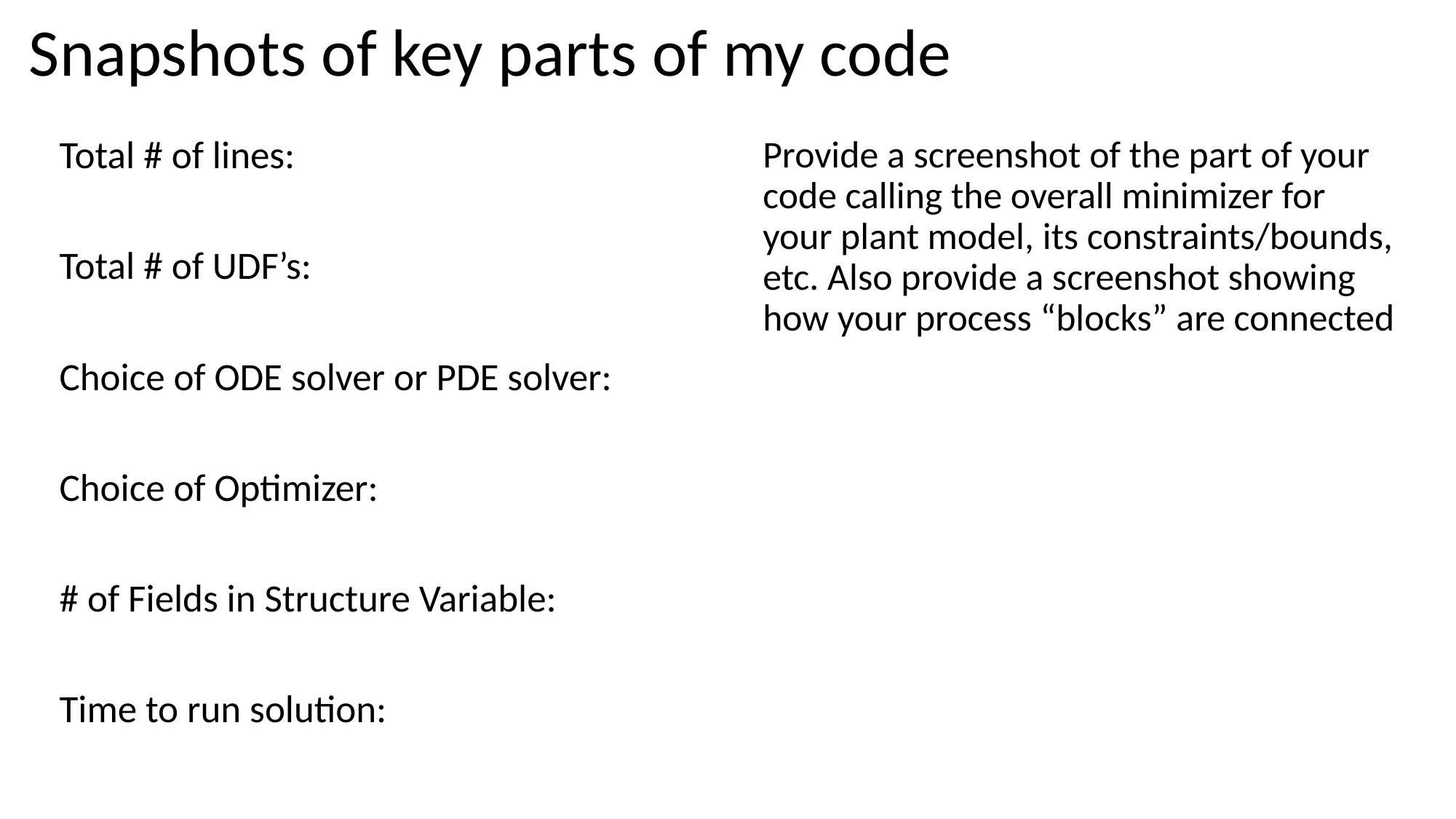

# Snapshots of key parts of my code
Total # of lines:

Total # of UDF’s:

Choice of ODE solver or PDE solver:

Choice of Optimizer:

# of Fields in Structure Variable:

Time to run solution:

Provide a screenshot of the part of your code calling the overall minimizer for your plant model, its constraints/bounds, etc. Also provide a screenshot showing how your process “blocks” are connected